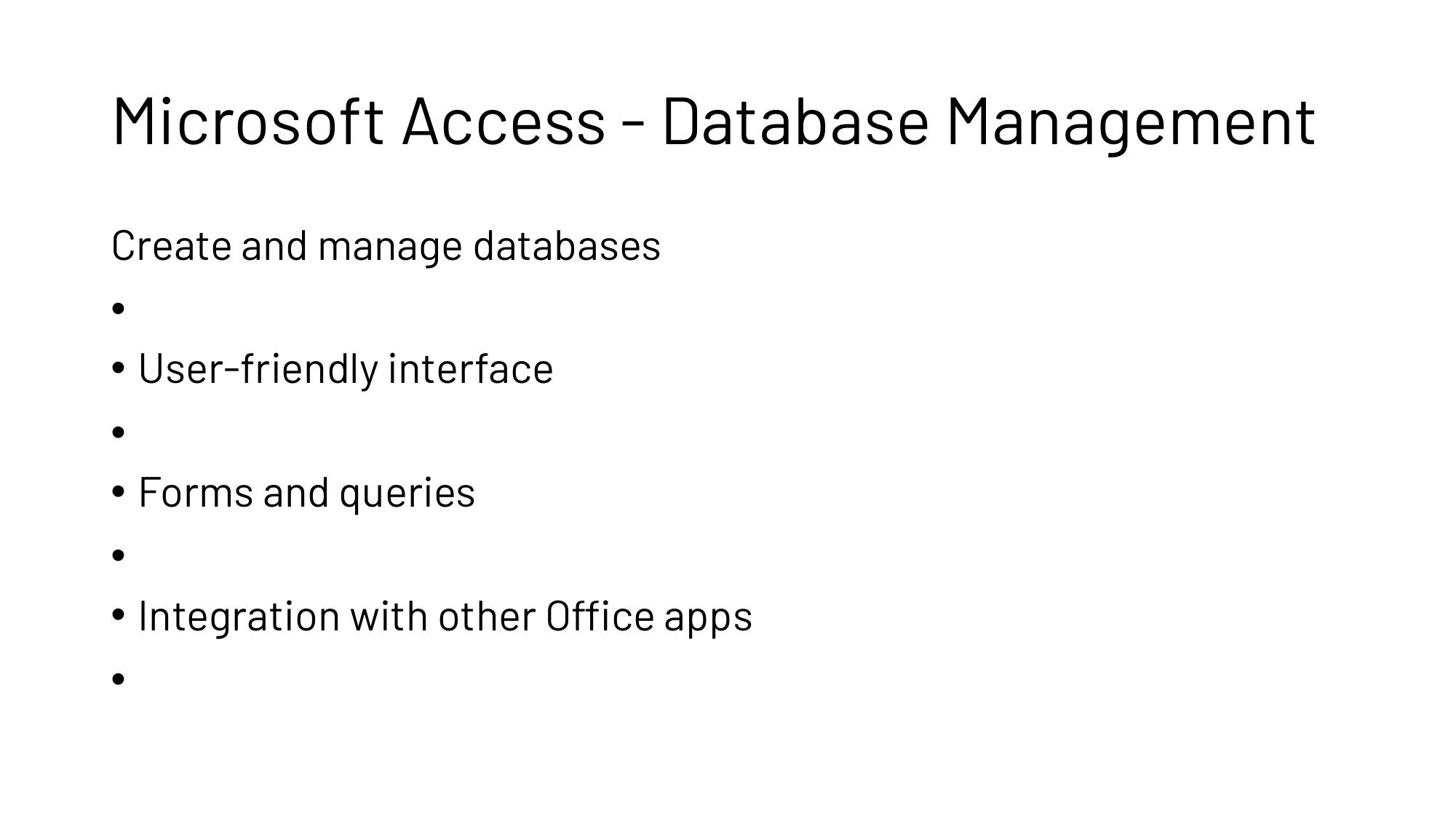

# Microsoft Access - Database Management
Create and manage databases

User-friendly interface

Forms and queries

Integration with other Office apps